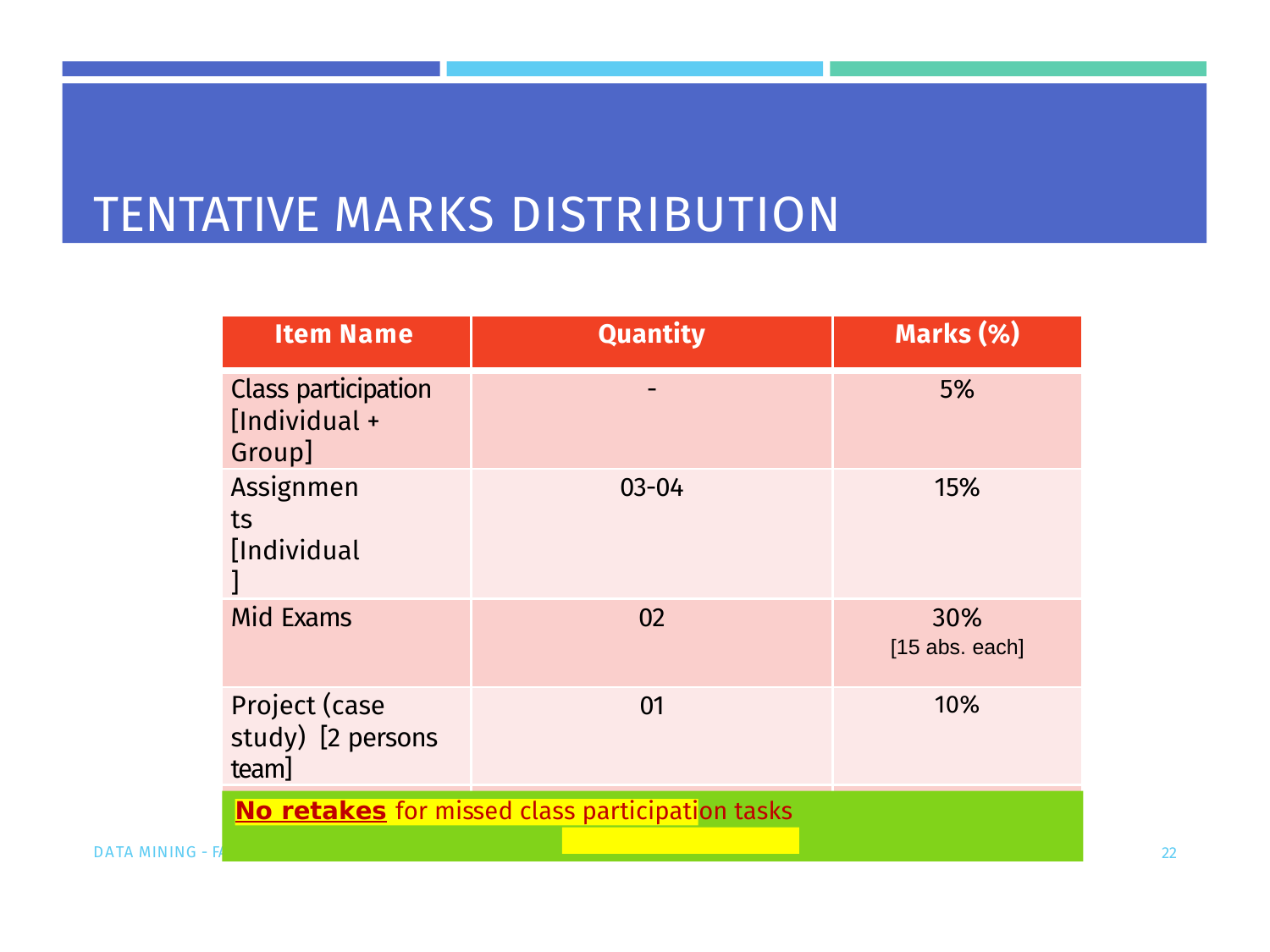

# TENTATIVE MARKS DISTRIBUTION
| Item Name | Quantity | Marks (%) |
| --- | --- | --- |
| Class participation [Individual + Group] | - | 5% |
| Assignments [Individual ] | 03-04 | 15% |
| Mid Exams | 02 | 30% [15 abs. each] |
| Project (case study) [2 persons team] | 01 | 10% |
| Final Exam | 01 | 40% |

No retakes for missed class participation tasks
DATA MINING - F
22
ALL 2022